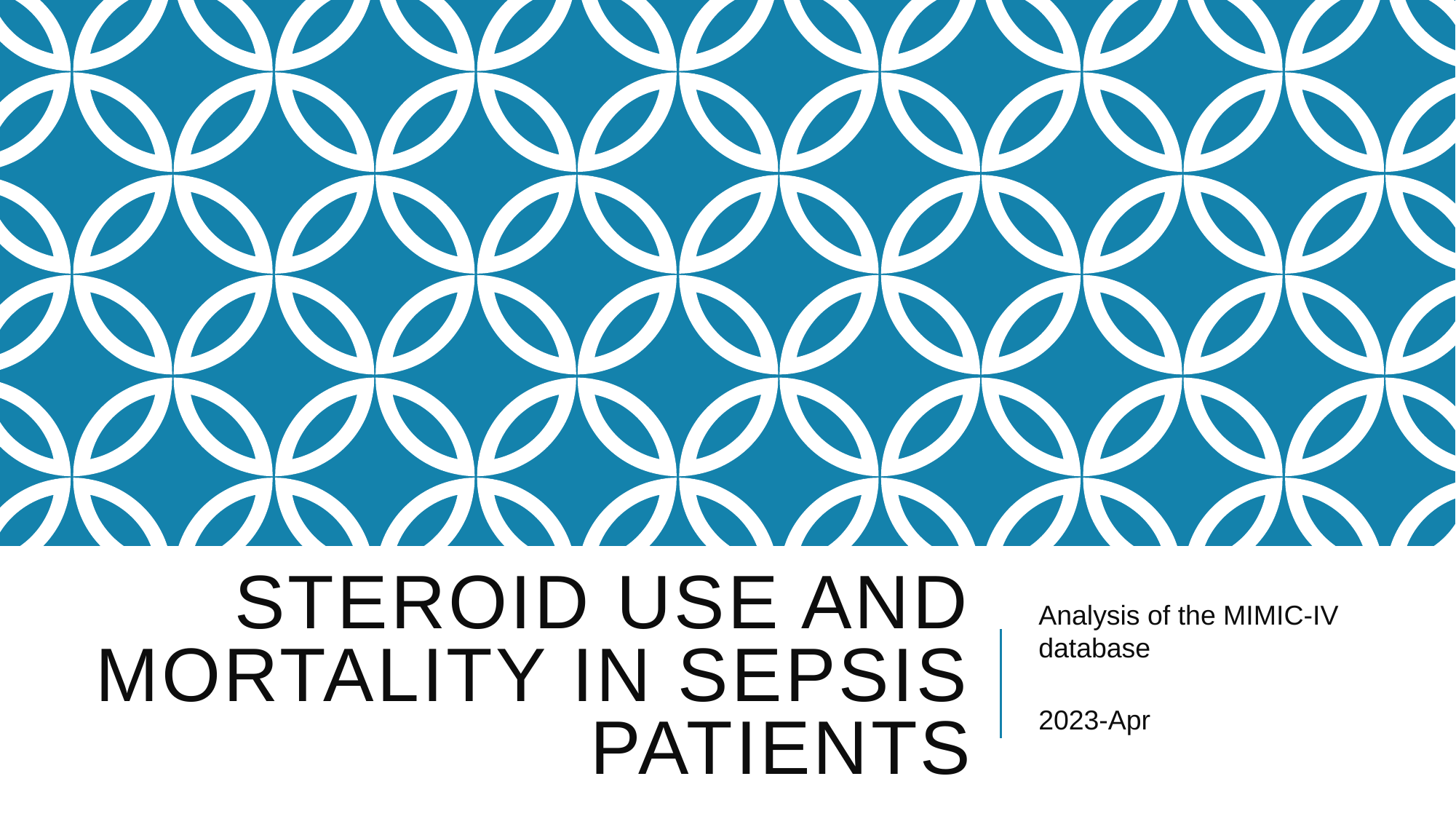

# Steroid use and mortality in sepsis patients
Analysis of the MIMIC-IV database

2023-Apr